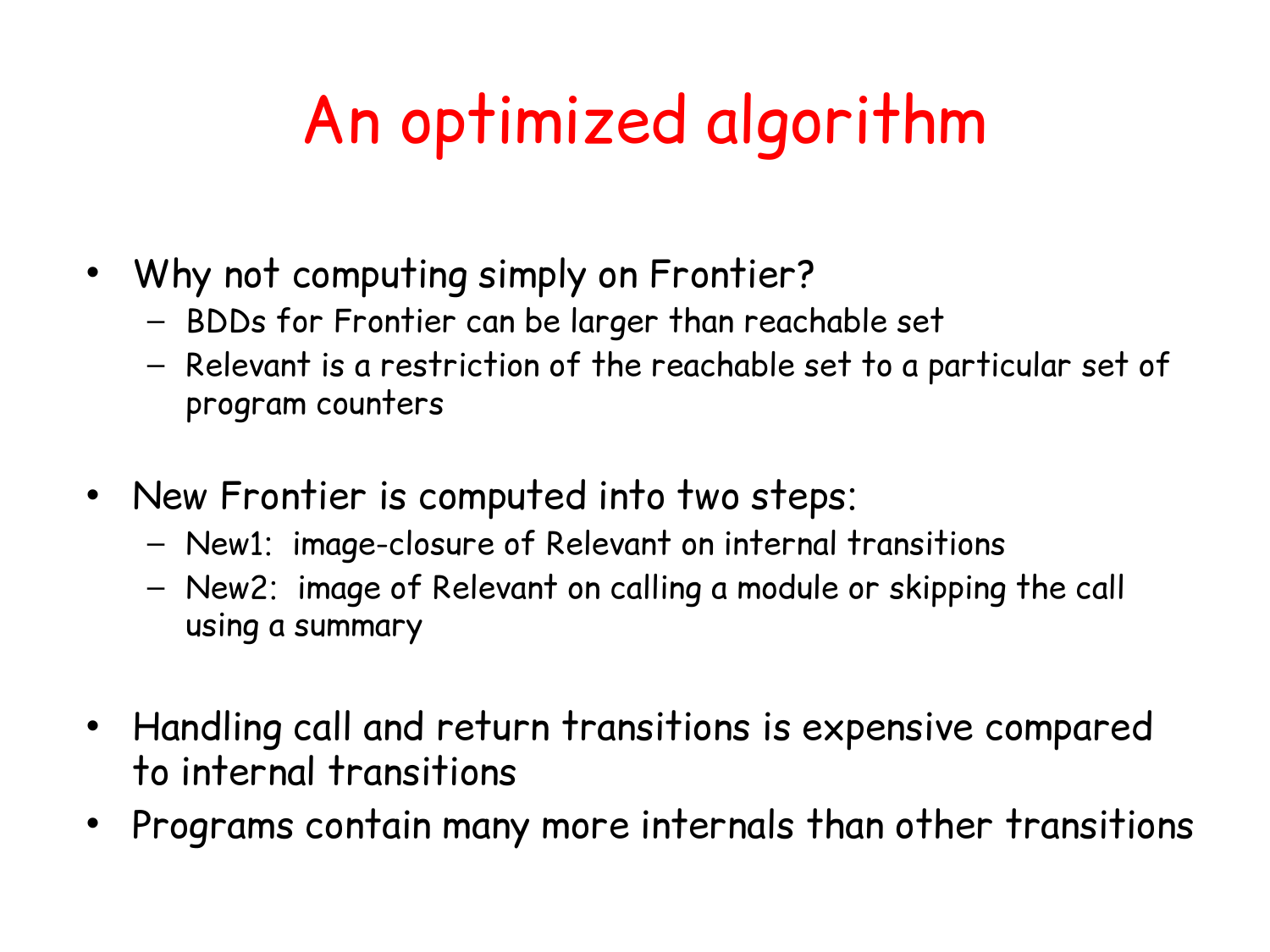

# An optimized algorithm
Why not computing simply on Frontier?
BDDs for Frontier can be larger than reachable set
Relevant is a restriction of the reachable set to a particular set of program counters

New Frontier is computed into two steps:
New1:  image-closure of Relevant on internal transitions
New2:  image of Relevant on calling a module or skipping the call using a summary

Handling call and return transitions is expensive compared to internal transitions
Programs contain many more internals than other transitions